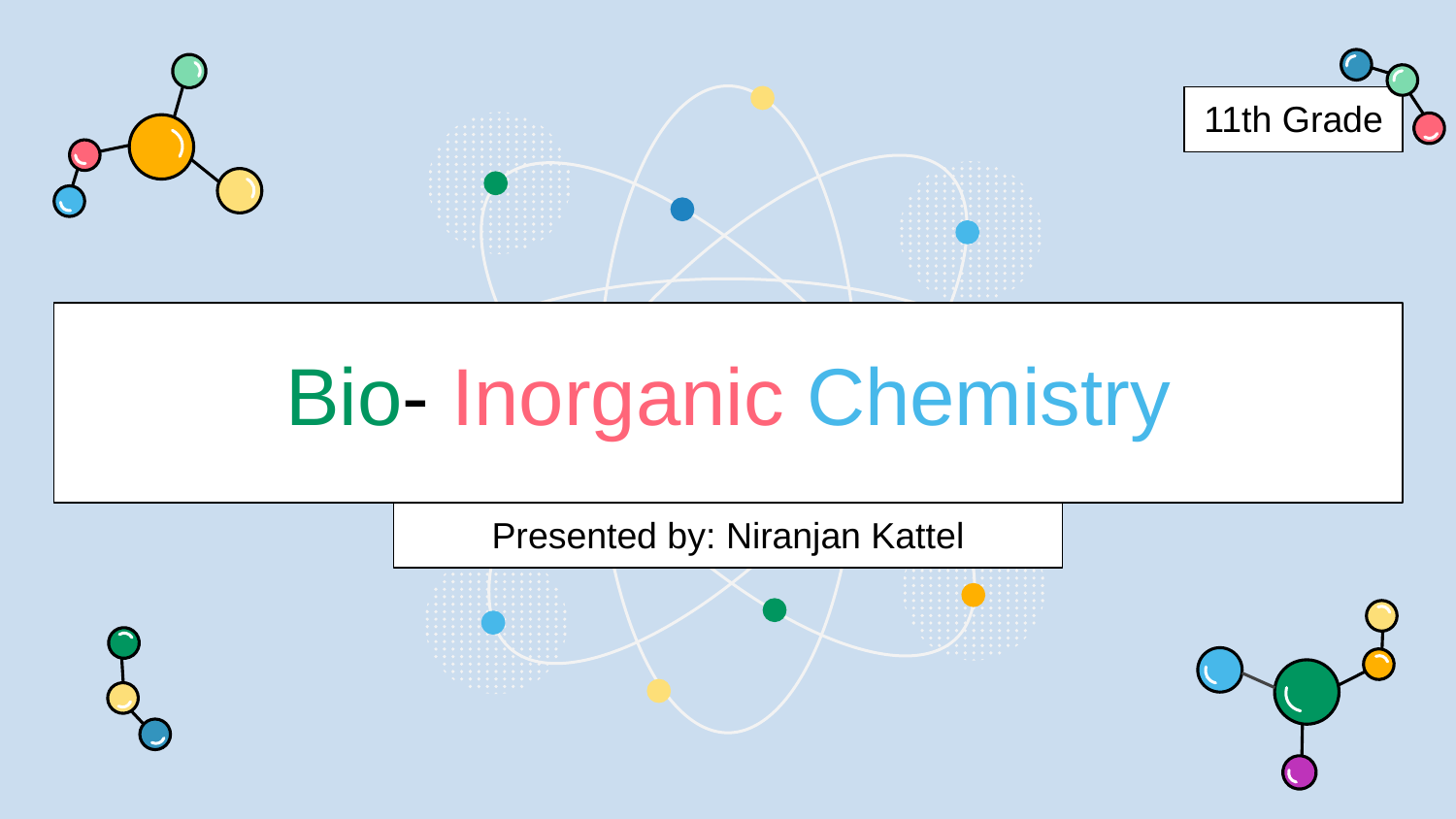

11th Grade
# Bio- Inorganic Chemistry
Presented by: Niranjan Kattel